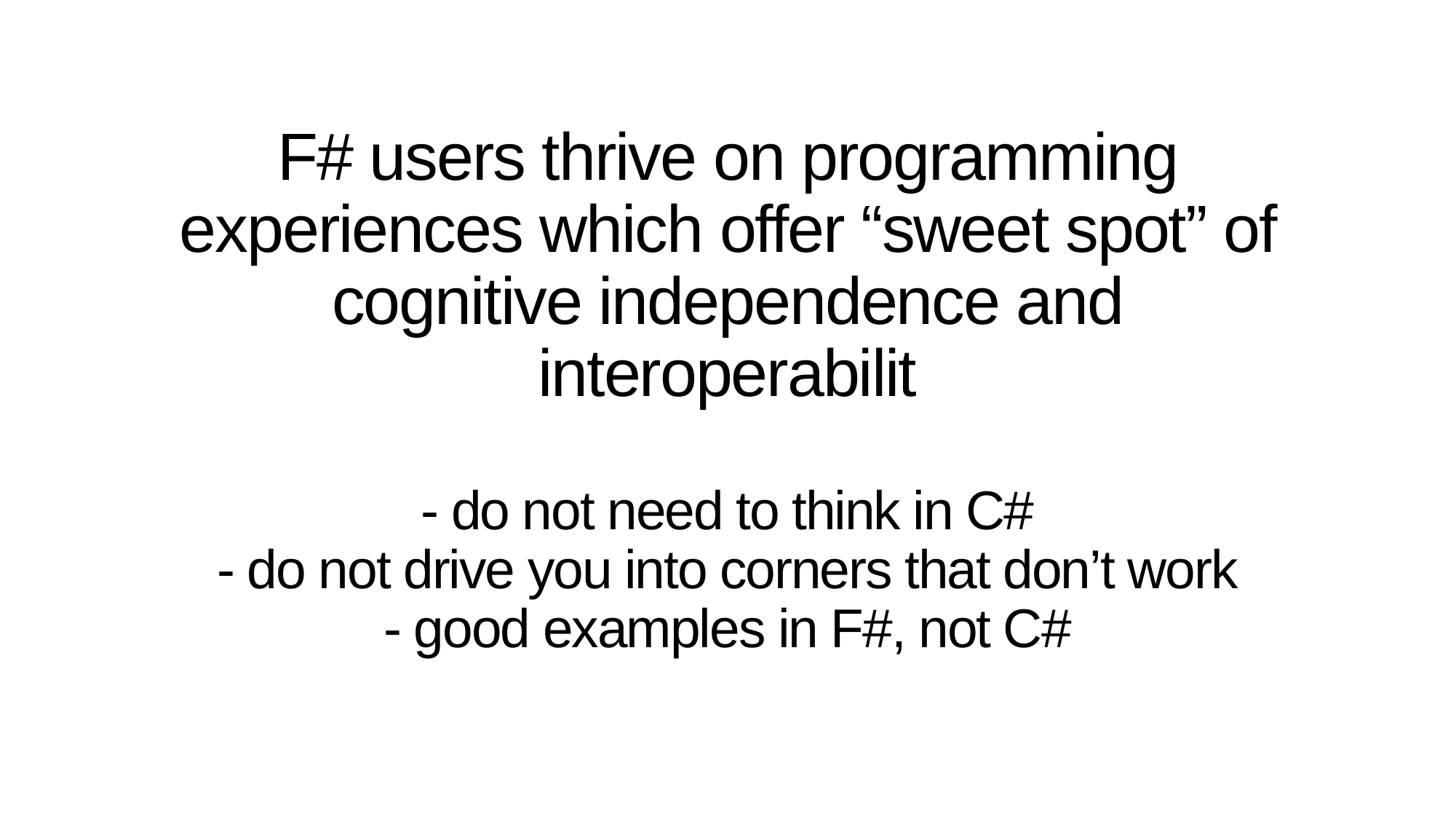

# F# users thrive on programming experiences which offer “sweet spot” of cognitive independence and interoperabilit - do not need to think in C# - do not drive you into corners that don’t work - good examples in F#, not C#